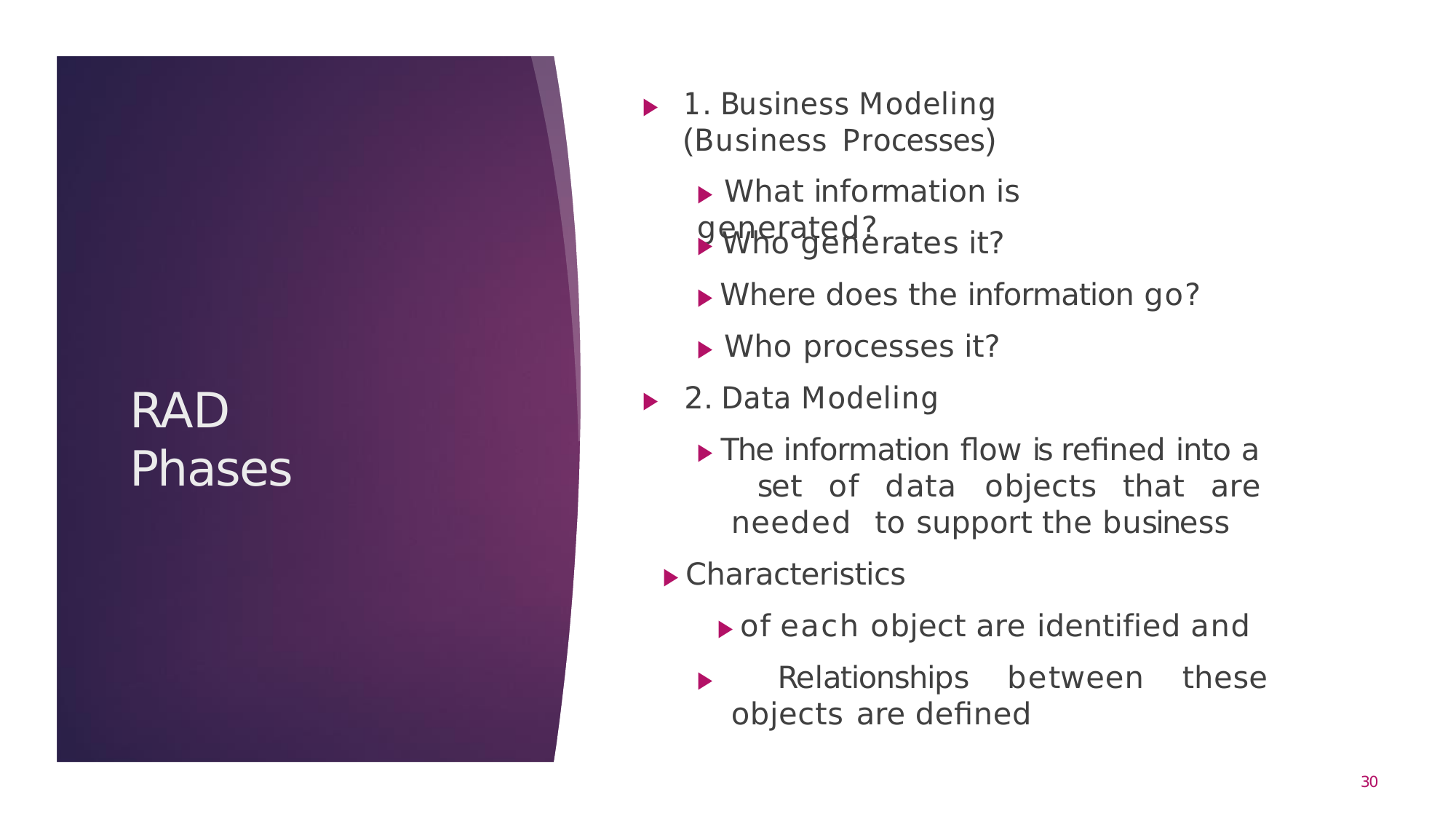

▶	1. Business Modeling (Business  Processes)
# ▶  What information is generated?
▶  Who generates it?
▶ Where does the information go?
▶  Who processes it?
▶	2. Data Modeling
▶ The information flow is refined into a  set of data objects that are needed  to support the business
▶ Characteristics
▶ of each object are identified and
▶  Relationships between these objects  are defined
RAD Phases
30